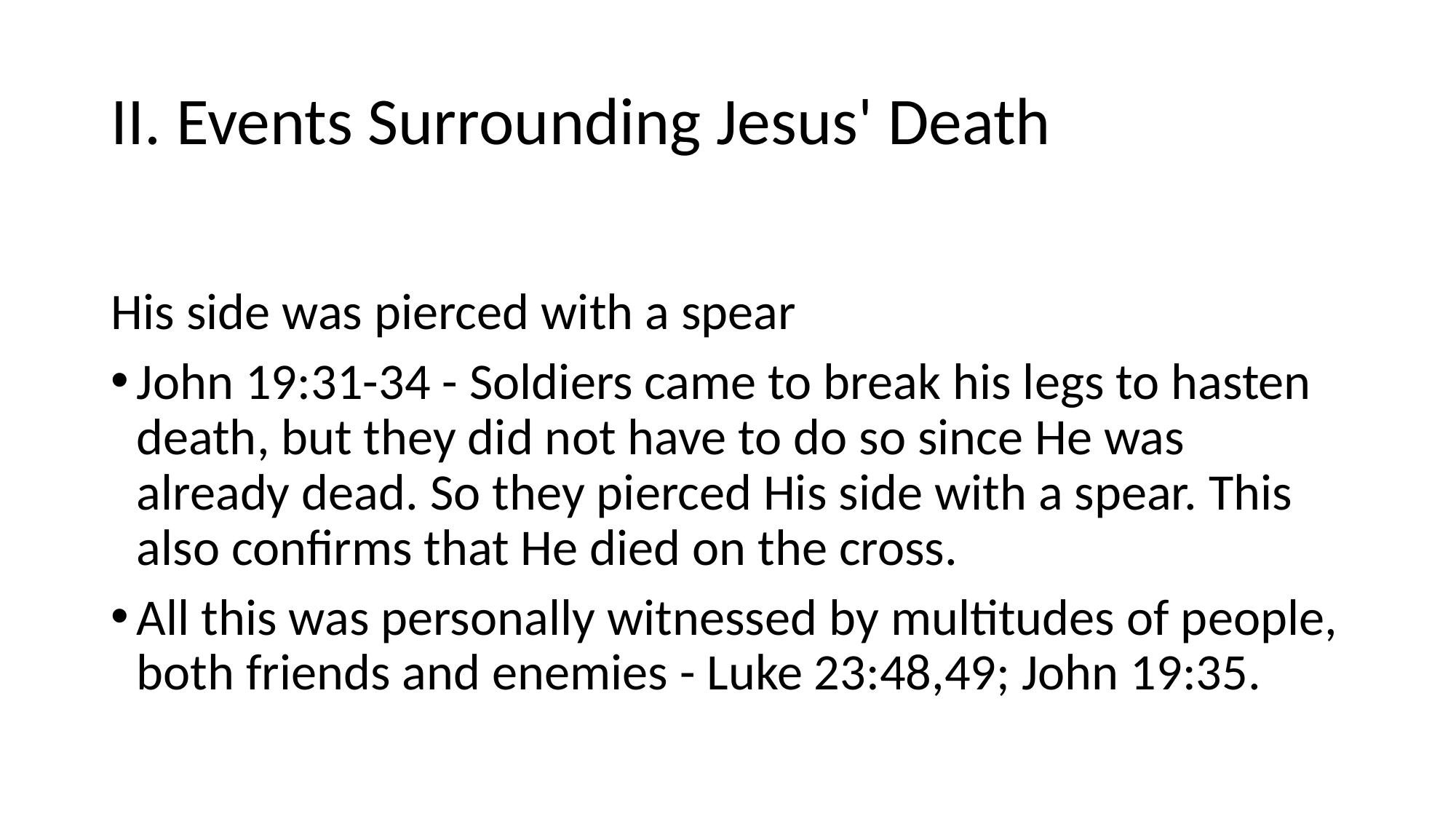

# II. Events Surrounding Jesus' Death

His side was pierced with a spear
John 19:31-34 - Soldiers came to break his legs to hasten death, but they did not have to do so since He was already dead. So they pierced His side with a spear. This also confirms that He died on the cross.
All this was personally witnessed by multitudes of people, both friends and enemies - Luke 23:48,49; John 19:35.